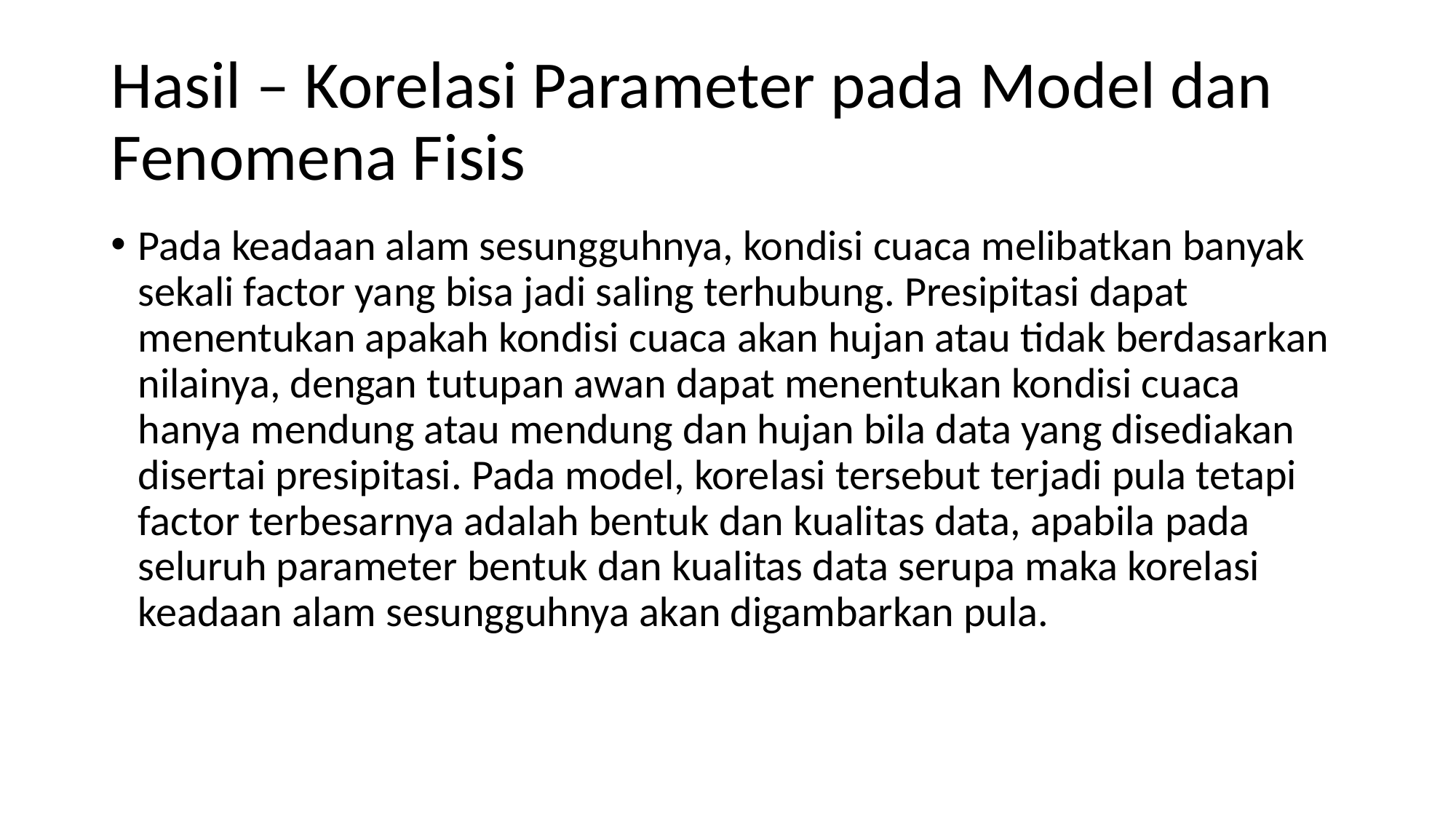

# Hasil – Korelasi Parameter pada Model dan Fenomena Fisis
Pada keadaan alam sesungguhnya, kondisi cuaca melibatkan banyak sekali factor yang bisa jadi saling terhubung. Presipitasi dapat menentukan apakah kondisi cuaca akan hujan atau tidak berdasarkan nilainya, dengan tutupan awan dapat menentukan kondisi cuaca hanya mendung atau mendung dan hujan bila data yang disediakan disertai presipitasi. Pada model, korelasi tersebut terjadi pula tetapi factor terbesarnya adalah bentuk dan kualitas data, apabila pada seluruh parameter bentuk dan kualitas data serupa maka korelasi keadaan alam sesungguhnya akan digambarkan pula.